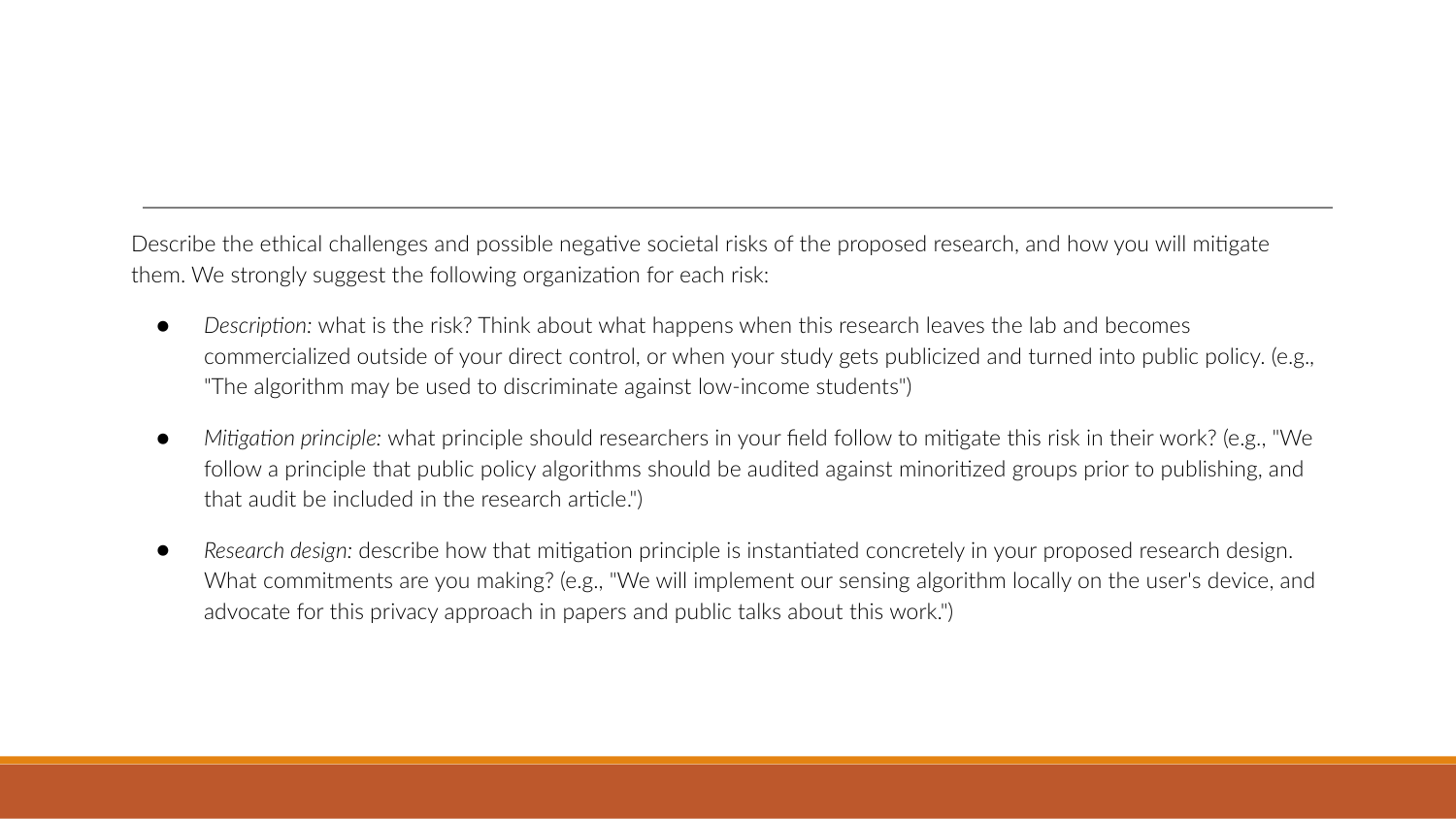

Describe the ethical challenges and possible negative societal risks of the proposed research, and how you will mitigate them. We strongly suggest the following organization for each risk:
Description: what is the risk? Think about what happens when this research leaves the lab and becomes commercialized outside of your direct control, or when your study gets publicized and turned into public policy. (e.g., "The algorithm may be used to discriminate against low-income students")
Mitigation principle: what principle should researchers in your field follow to mitigate this risk in their work? (e.g., "We follow a principle that public policy algorithms should be audited against minoritized groups prior to publishing, and that audit be included in the research article.")
Research design: describe how that mitigation principle is instantiated concretely in your proposed research design. What commitments are you making? (e.g., "We will implement our sensing algorithm locally on the user's device, and advocate for this privacy approach in papers and public talks about this work.")